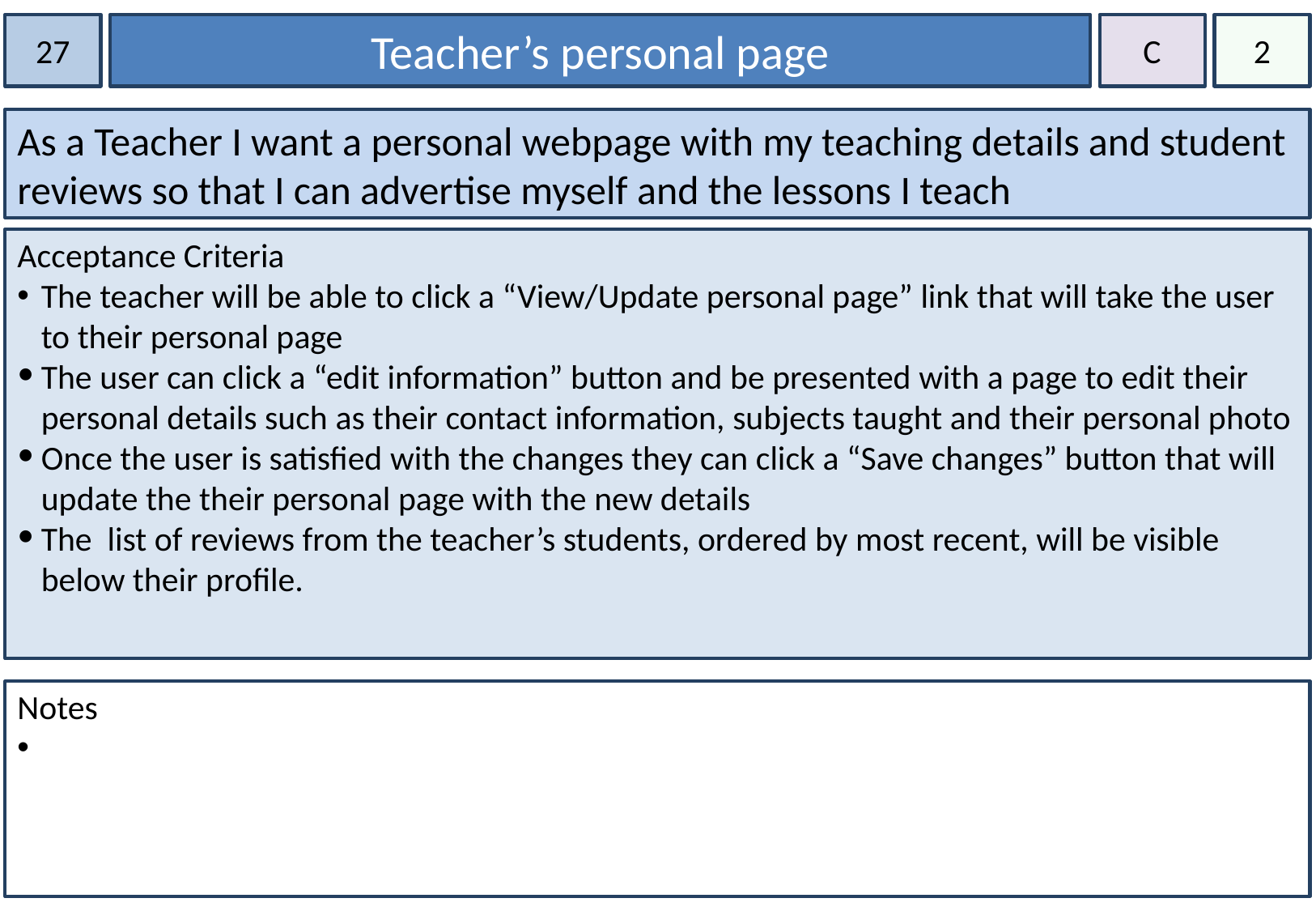

27
Teacher’s personal page
C
2
As a Teacher I want a personal webpage with my teaching details and student reviews so that I can advertise myself and the lessons I teach

Acceptance Criteria
The teacher will be able to click a “View/Update personal page” link that will take the user to their personal page
The user can click a “edit information” button and be presented with a page to edit their personal details such as their contact information, subjects taught and their personal photo
Once the user is satisfied with the changes they can click a “Save changes” button that will update the their personal page with the new details
The  list of reviews from the teacher’s students, ordered by most recent, will be visible below their profile.
Notes